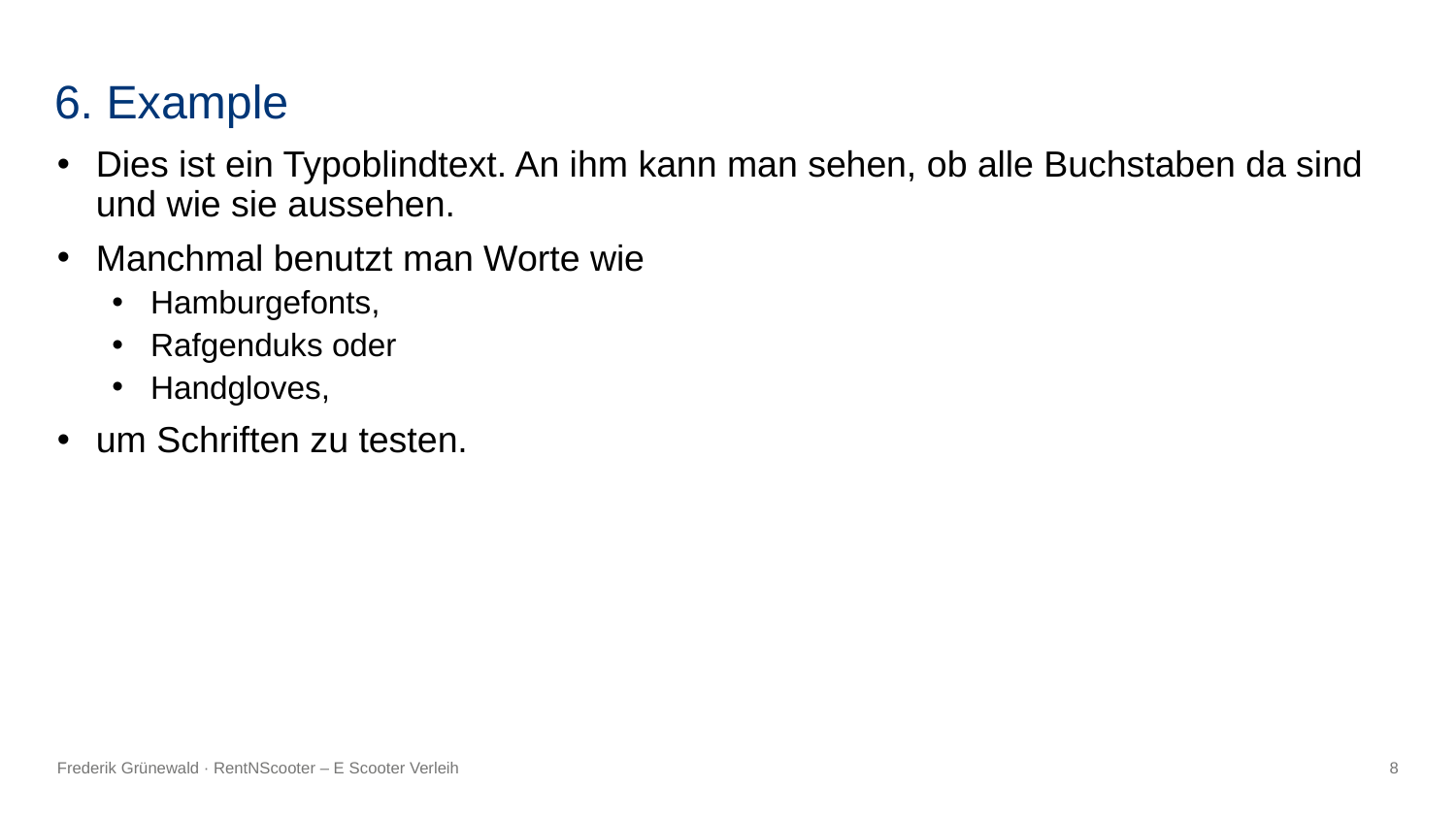

# 6. Example
Dies ist ein Typoblindtext. An ihm kann man sehen, ob alle Buchstaben da sind und wie sie aussehen.
Manchmal benutzt man Worte wie
Hamburgefonts,
Rafgenduks oder
Handgloves,
um Schriften zu testen.
Frederik Grünewald · RentNScooter – E Scooter Verleih